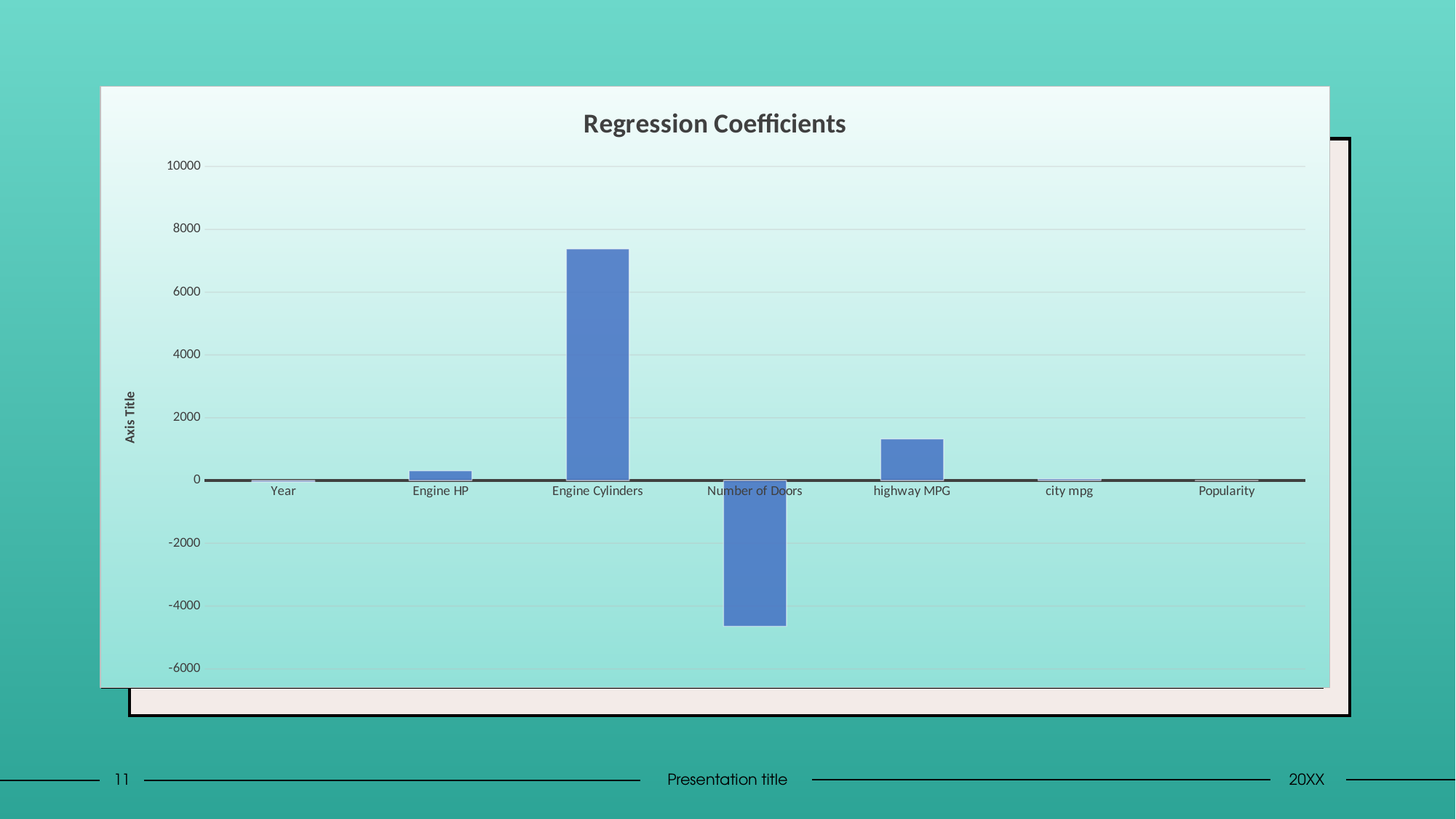

### Chart: Regression Coefficients

| Category |  |
|---|---|
| Year | -46.72674103501746 |
| Engine HP | 313.3220592216837 |
| Engine Cylinders | 7380.361261332328 |
| Number of Doors | -4645.181830484396 |
| highway MPG | 1324.1736178414071 |
| city mpg | 47.301404255741 |
| Popularity | -3.3868768379376264 |
11
Presentation title
20XX